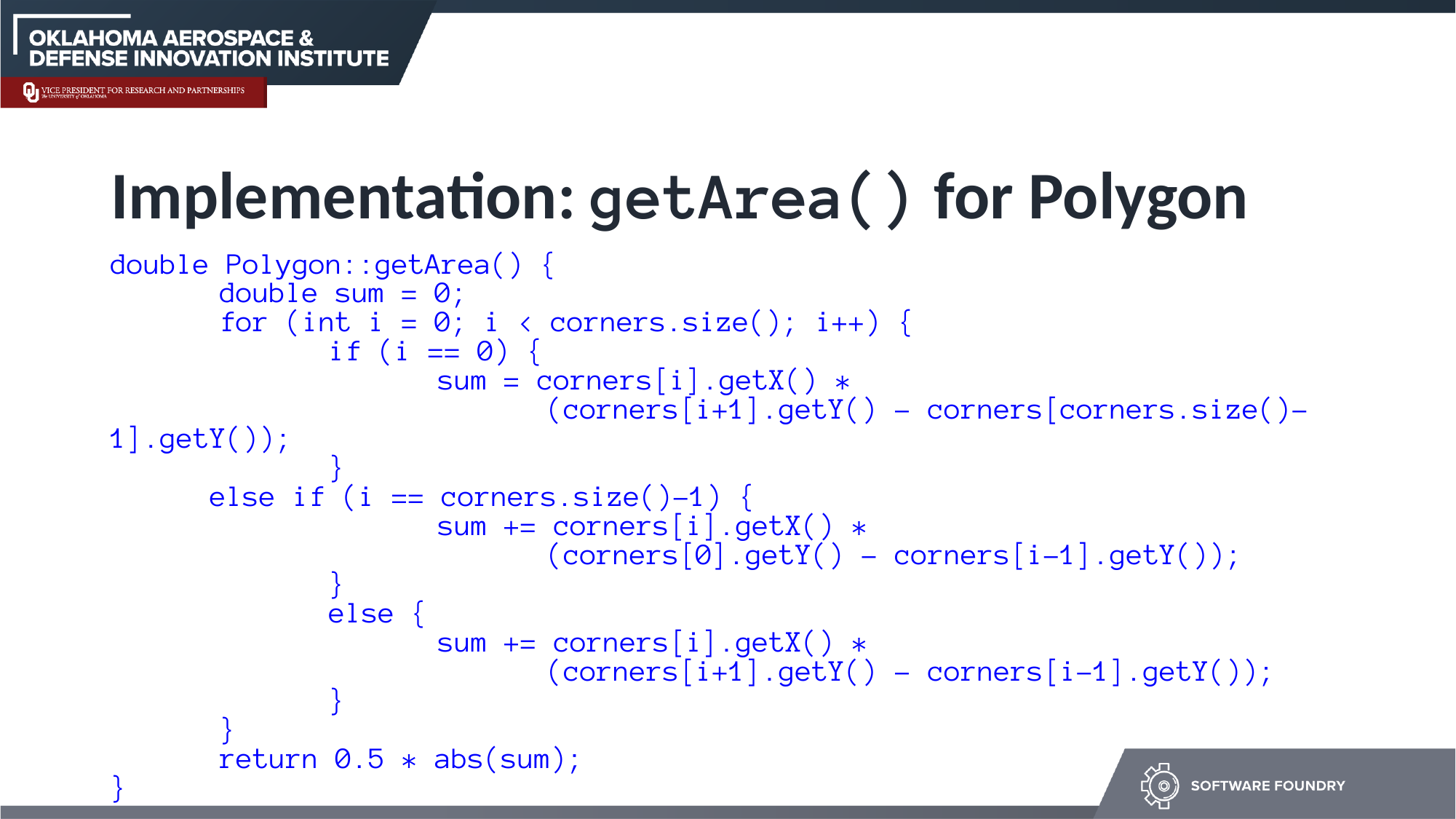

# Implementation: getArea() for Polygon
double Polygon::getArea() {
	double sum = 0;
	for (int i = 0; i < corners.size(); i++) {
		if (i == 0) {
			sum = corners[i].getX() *
				(corners[i+1].getY() - corners[corners.size()-1].getY());
		}
      else if (i == corners.size()-1) {
			sum += corners[i].getX() *
 				(corners[0].getY() - corners[i-1].getY());
		}
		else {
			sum += corners[i].getX() *
 				(corners[i+1].getY() - corners[i-1].getY());
		}
	}
	return 0.5 * abs(sum);
}